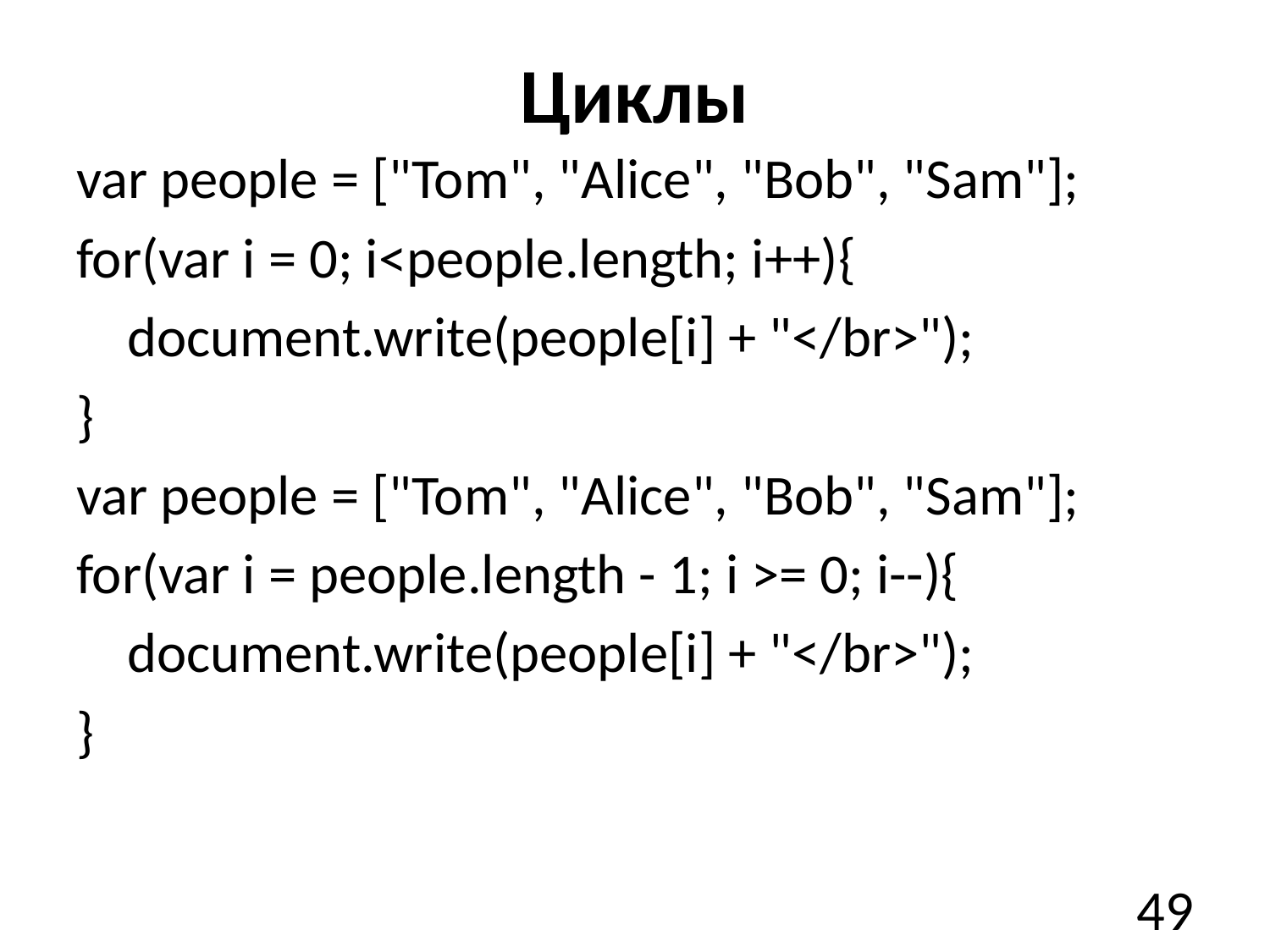

# Циклы
var people = ["Tom", "Alice", "Bob", "Sam"];
for(var i = 0; i<people.length; i++){
    document.write(people[i] + "</br>");
}
var people = ["Tom", "Alice", "Bob", "Sam"];
for(var i = people.length - 1; i >= 0; i--){
    document.write(people[i] + "</br>");
}
49